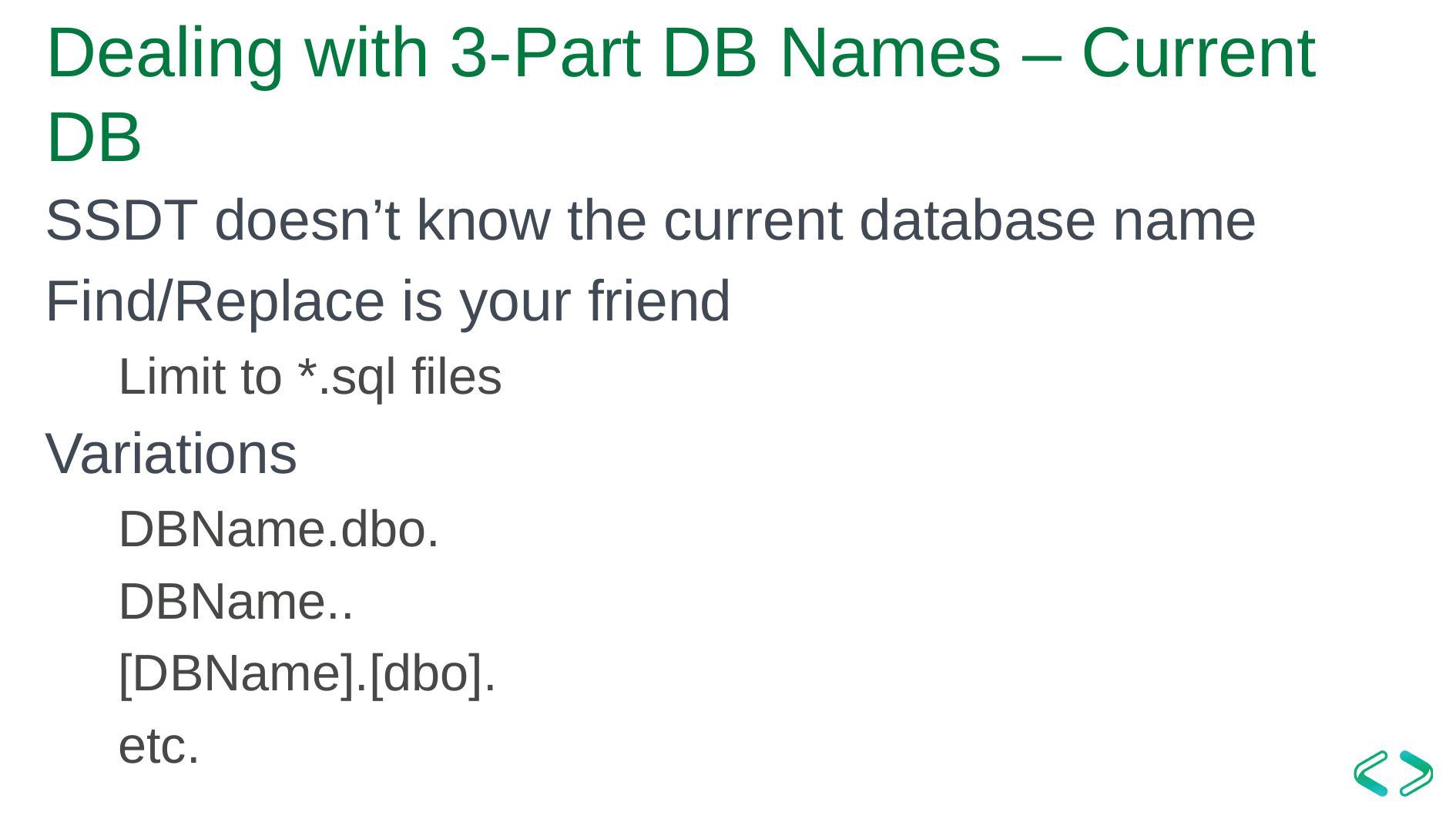

# Dealing with 3-Part DB Names – Current DB
SSDT doesn’t know the current database name
Find/Replace is your friend
Limit to *.sql files
Variations
DBName.dbo.
DBName..
[DBName].[dbo].
etc.